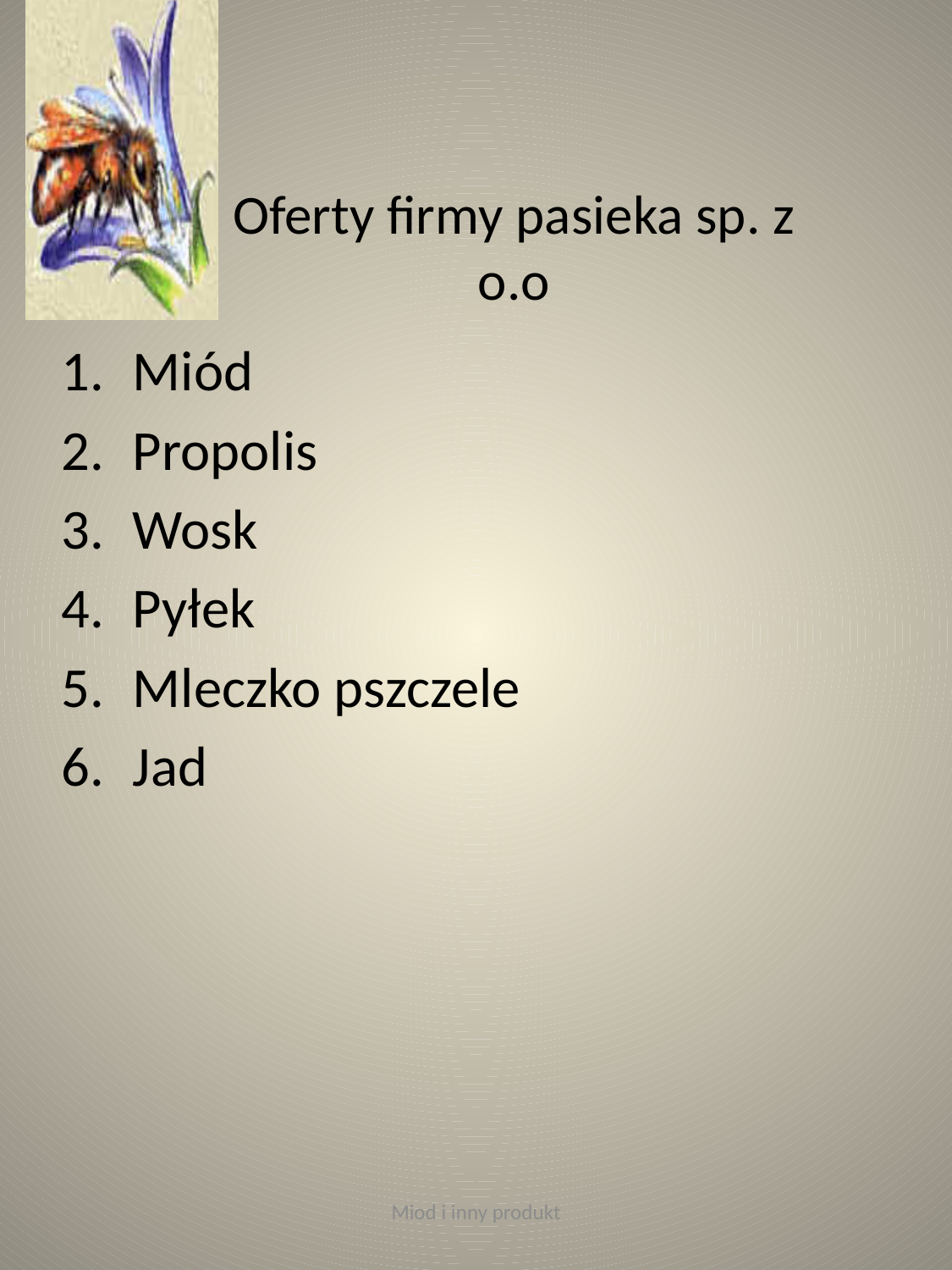

# Oferty firmy pasieka sp. z o.o
Miód
Propolis
Wosk
Pyłek
Mleczko pszczele
Jad

Miod i inny produkt